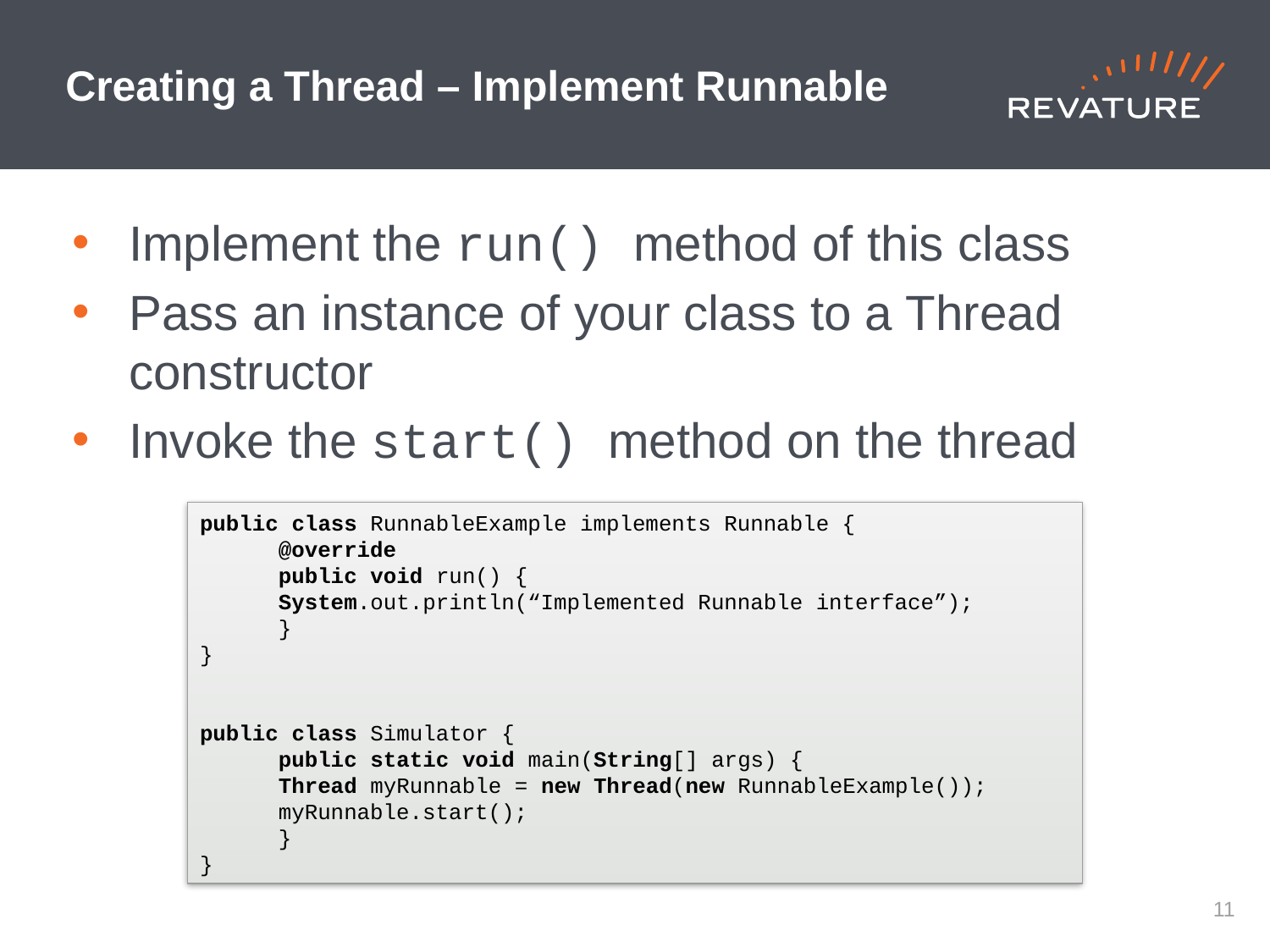

# Creating a Thread – Implement Runnable
Implement the run() method of this class
Pass an instance of your class to a Thread constructor
Invoke the start() method on the thread
public class RunnableExample implements Runnable {
	@override
	public void run() {
		System.out.println(“Implemented Runnable interface”);
	}
}

public class Simulator {
	public static void main(String[] args) {
		Thread myRunnable = new Thread(new RunnableExample());
		myRunnable.start();
	}
}
11